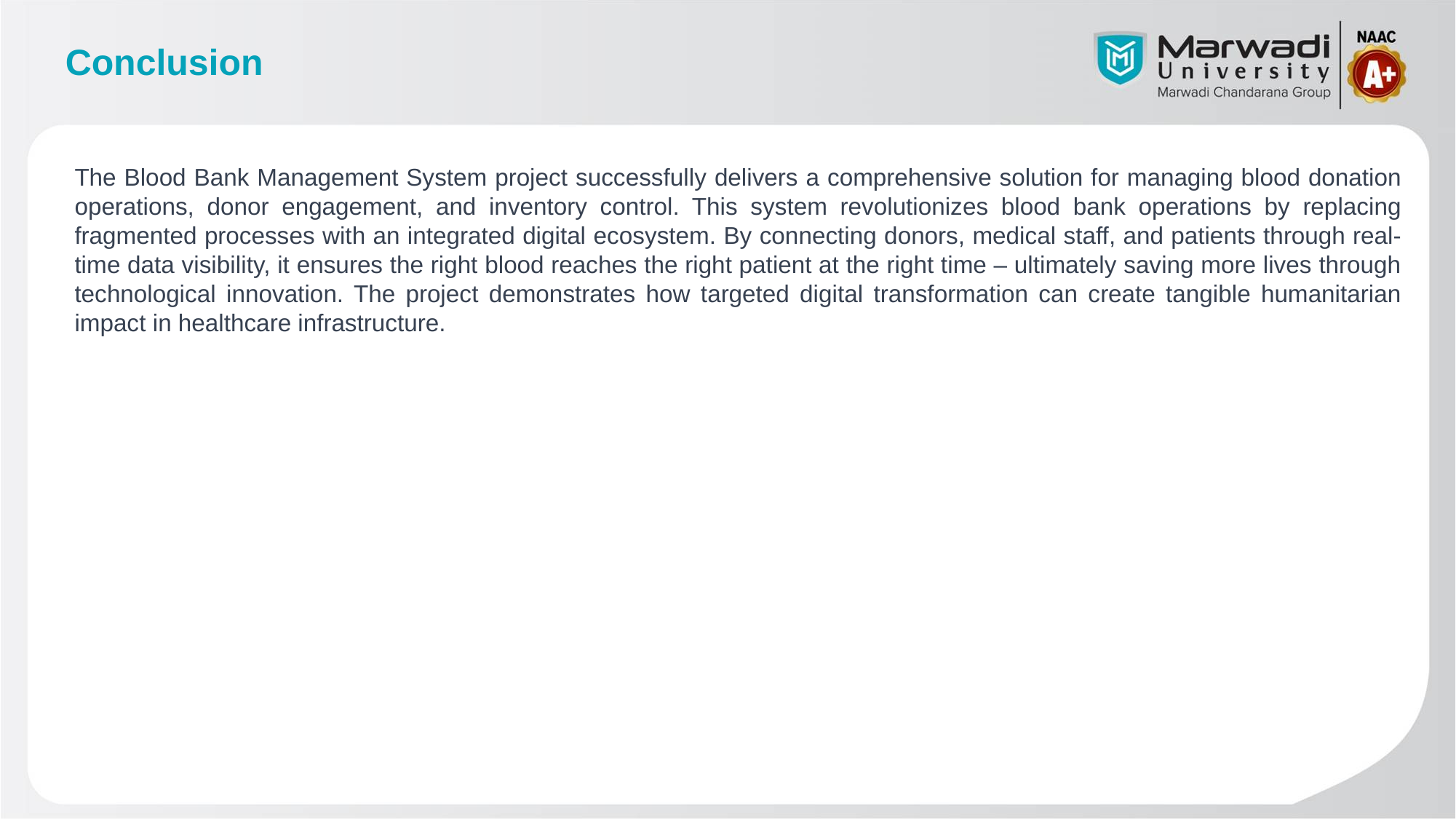

# Conclusion
The Blood Bank Management System project successfully delivers a comprehensive solution for managing blood donation operations, donor engagement, and inventory control. This system revolutionizes blood bank operations by replacing fragmented processes with an integrated digital ecosystem. By connecting donors, medical staff, and patients through real-time data visibility, it ensures the right blood reaches the right patient at the right time – ultimately saving more lives through technological innovation. The project demonstrates how targeted digital transformation can create tangible humanitarian impact in healthcare infrastructure.